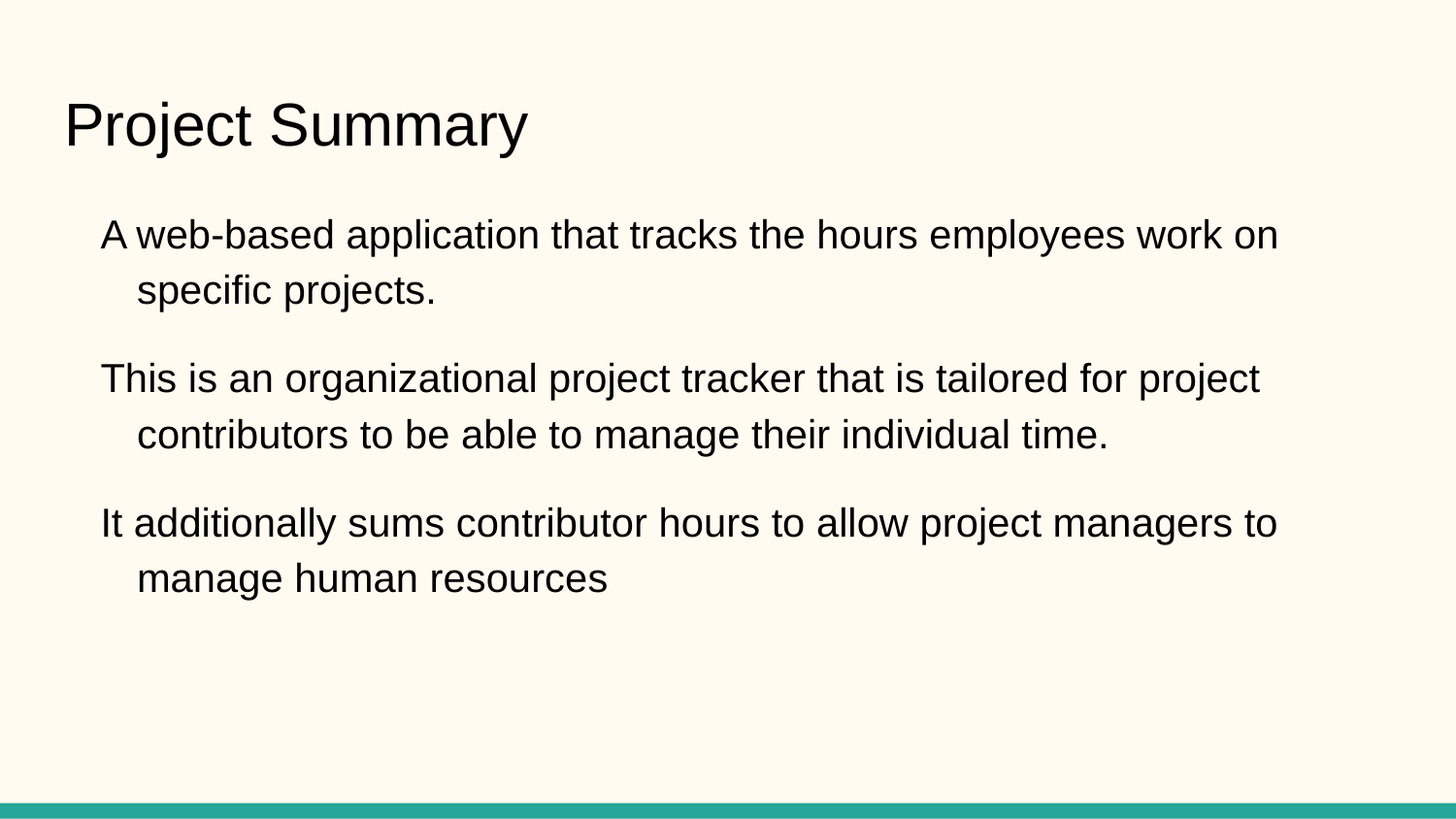

# Project Summary
A web-based application that tracks the hours employees work on specific projects.
This is an organizational project tracker that is tailored for project contributors to be able to manage their individual time.
It additionally sums contributor hours to allow project managers to manage human resources